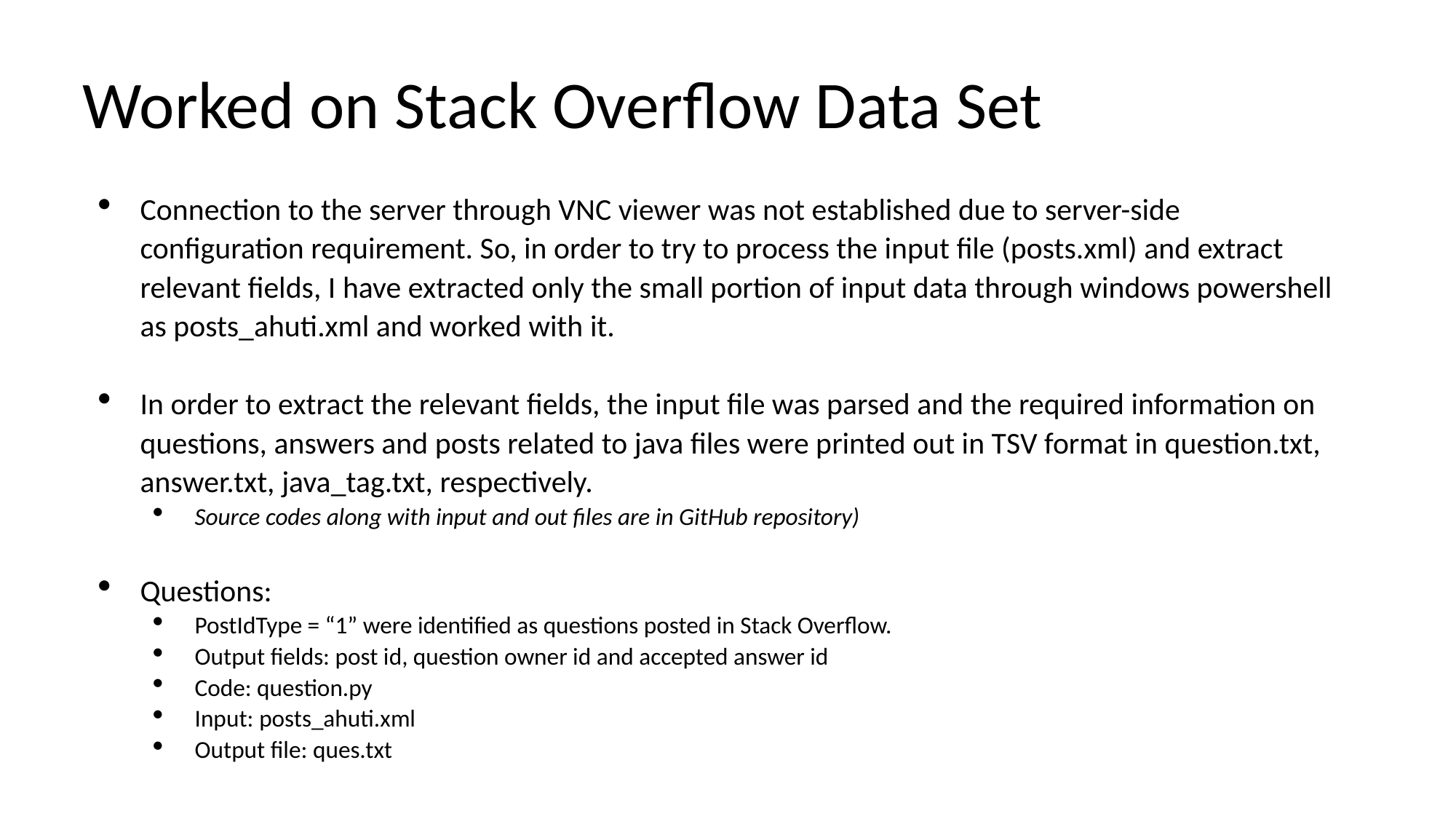

# Worked on Stack Overflow Data Set
Connection to the server through VNC viewer was not established due to server-side configuration requirement. So, in order to try to process the input file (posts.xml) and extract relevant fields, I have extracted only the small portion of input data through windows powershell as posts_ahuti.xml and worked with it.

In order to extract the relevant fields, the input file was parsed and the required information on questions, answers and posts related to java files were printed out in TSV format in question.txt, answer.txt, java_tag.txt, respectively.
Source codes along with input and out files are in GitHub repository)

Questions:
PostIdType = “1” were identified as questions posted in Stack Overflow.
Output fields: post id, question owner id and accepted answer id
Code: question.py
Input: posts_ahuti.xml
Output file: ques.txt